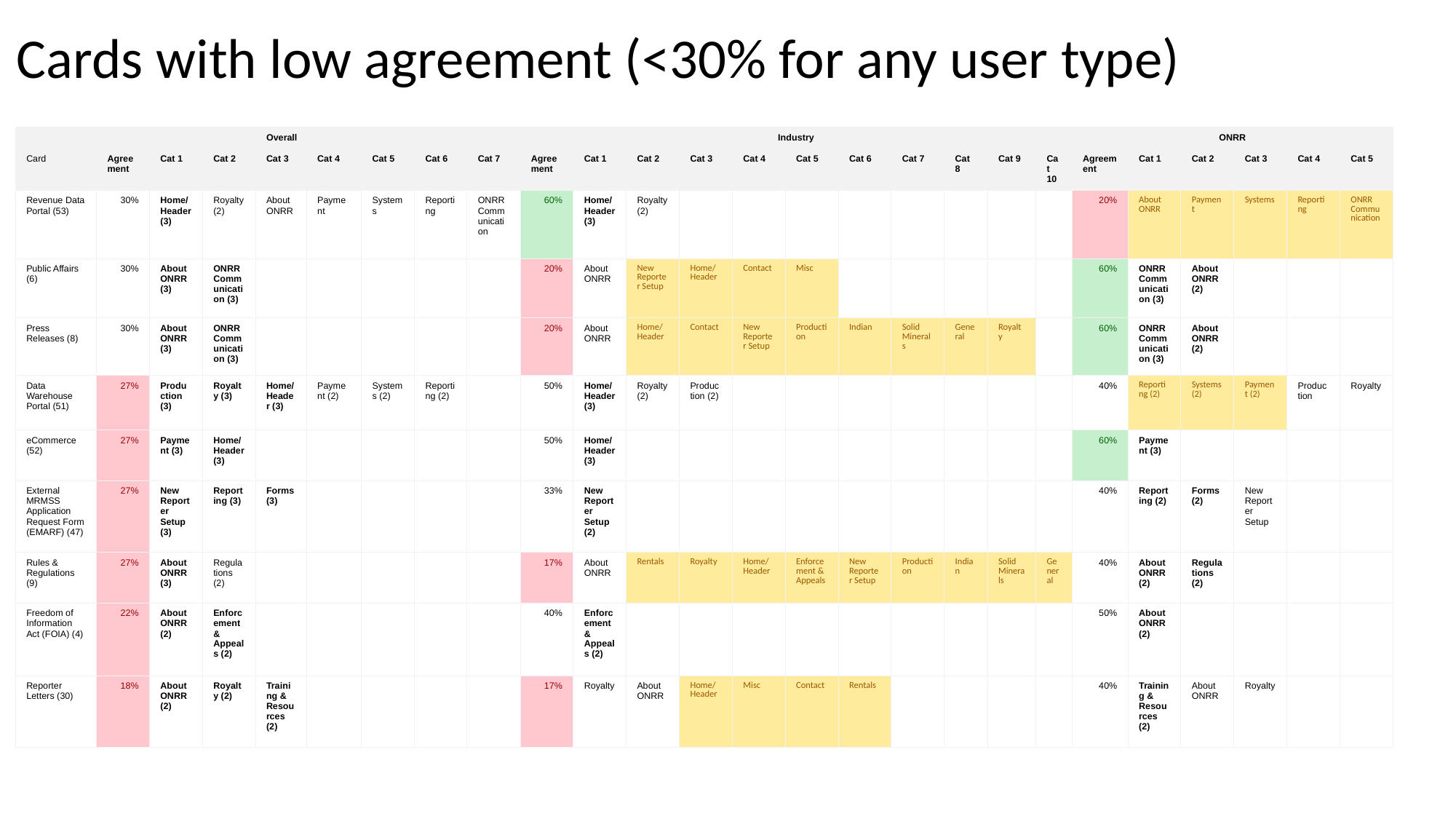

# Cards with low agreement (<30% for any user type)
|  | Overall |  |  |  |  |  |  |  | Industry |  |  |  |  |  |  |  |  |  |  | ONRR |  |  |  |  |  |
| --- | --- | --- | --- | --- | --- | --- | --- | --- | --- | --- | --- | --- | --- | --- | --- | --- | --- | --- | --- | --- | --- | --- | --- | --- | --- |
| Card | Agreement | Cat 1 | Cat 2 | Cat 3 | Cat 4 | Cat 5 | Cat 6 | Cat 7 | Agreement | Cat 1 | Cat 2 | Cat 3 | Cat 4 | Cat 5 | Cat 6 | Cat 7 | Cat 8 | Cat 9 | Cat 10 | Agreement | Cat 1 | Cat 2 | Cat 3 | Cat 4 | Cat 5 |
| Revenue Data Portal (53) | 30% | Home/Header (3) | Royalty (2) | About ONRR | Payment | Systems | Reporting | ONRR Communication | 60% | Home/Header (3) | Royalty (2) |  |  |  |  |  |  |  |  | 20% | About ONRR | Payment | Systems | Reporting | ONRR Communication |
| Public Affairs (6) | 30% | About ONRR (3) | ONRR Communication (3) |  |  |  |  |  | 20% | About ONRR | New Reporter Setup | Home/Header | Contact | Misc |  |  |  |  |  | 60% | ONRR Communication (3) | About ONRR (2) |  |  |  |
| Press Releases (8) | 30% | About ONRR (3) | ONRR Communication (3) |  |  |  |  |  | 20% | About ONRR | Home/Header | Contact | New Reporter Setup | Production | Indian | Solid Minerals | General | Royalty |  | 60% | ONRR Communication (3) | About ONRR (2) |  |  |  |
| Data Warehouse Portal (51) | 27% | Production (3) | Royalty (3) | Home/Header (3) | Payment (2) | Systems (2) | Reporting (2) |  | 50% | Home/Header (3) | Royalty (2) | Production (2) |  |  |  |  |  |  |  | 40% | Reporting (2) | Systems (2) | Payment (2) | Production | Royalty |
| eCommerce (52) | 27% | Payment (3) | Home/Header (3) |  |  |  |  |  | 50% | Home/Header (3) |  |  |  |  |  |  |  |  |  | 60% | Payment (3) |  |  |  |  |
| External MRMSS Application Request Form (EMARF) (47) | 27% | New Reporter Setup (3) | Reporting (3) | Forms (3) |  |  |  |  | 33% | New Reporter Setup (2) |  |  |  |  |  |  |  |  |  | 40% | Reporting (2) | Forms (2) | New Reporter Setup |  |  |
| Rules & Regulations (9) | 27% | About ONRR (3) | Regulations (2) |  |  |  |  |  | 17% | About ONRR | Rentals | Royalty | Home/Header | Enforcement & Appeals | New Reporter Setup | Production | Indian | Solid Minerals | General | 40% | About ONRR (2) | Regulations (2) |  |  |  |
| Freedom of Information Act (FOIA) (4) | 22% | About ONRR (2) | Enforcement & Appeals (2) |  |  |  |  |  | 40% | Enforcement & Appeals (2) |  |  |  |  |  |  |  |  |  | 50% | About ONRR (2) |  |  |  |  |
| Reporter Letters (30) | 18% | About ONRR (2) | Royalty (2) | Training & Resources (2) |  |  |  |  | 17% | Royalty | About ONRR | Home/Header | Misc | Contact | Rentals |  |  |  |  | 40% | Training & Resources (2) | About ONRR | Royalty |  |  |